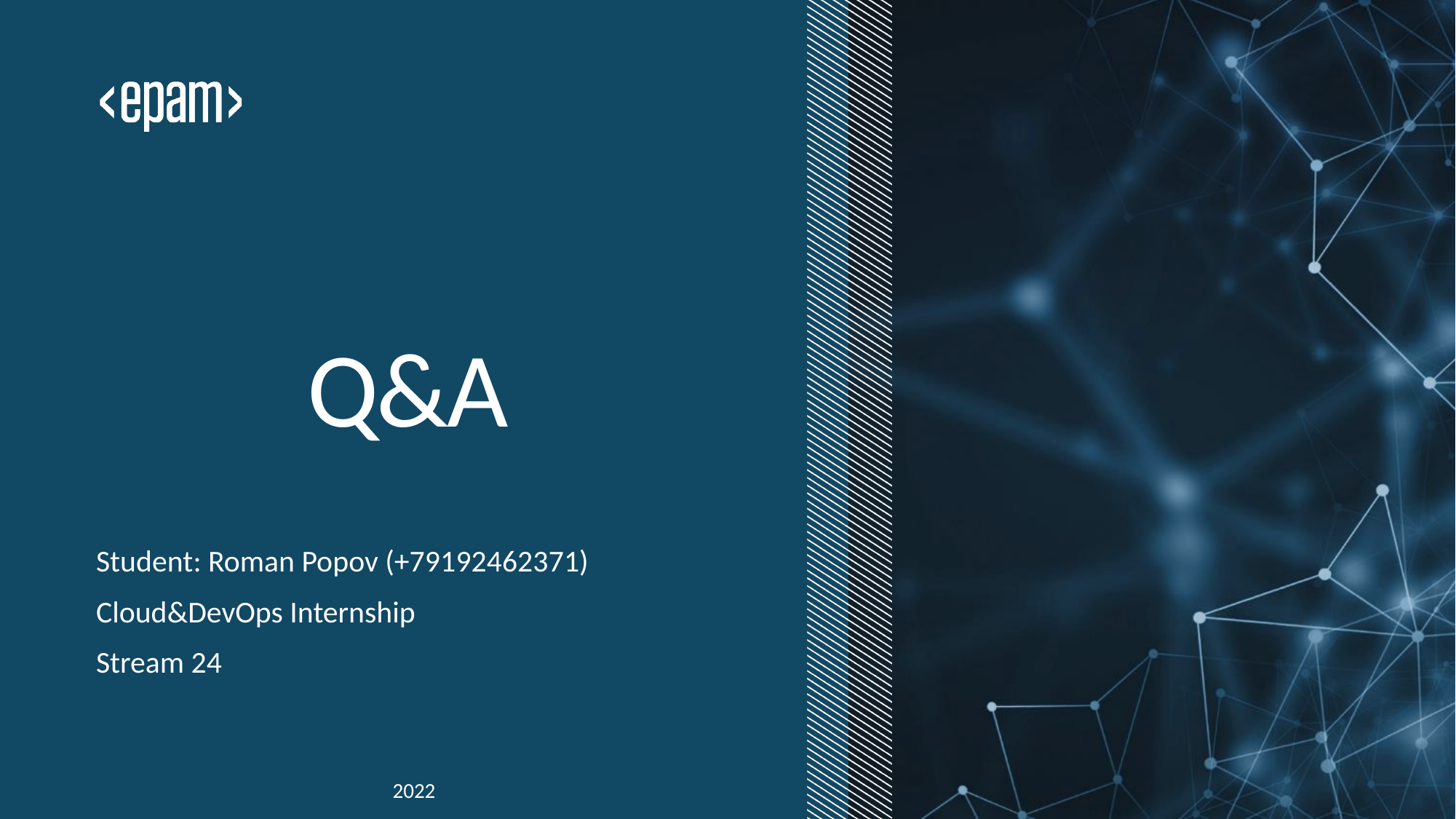

# Q&A
Student: Roman Popov (+79192462371)

Cloud&DevOps Internship

Stream 24
 2022